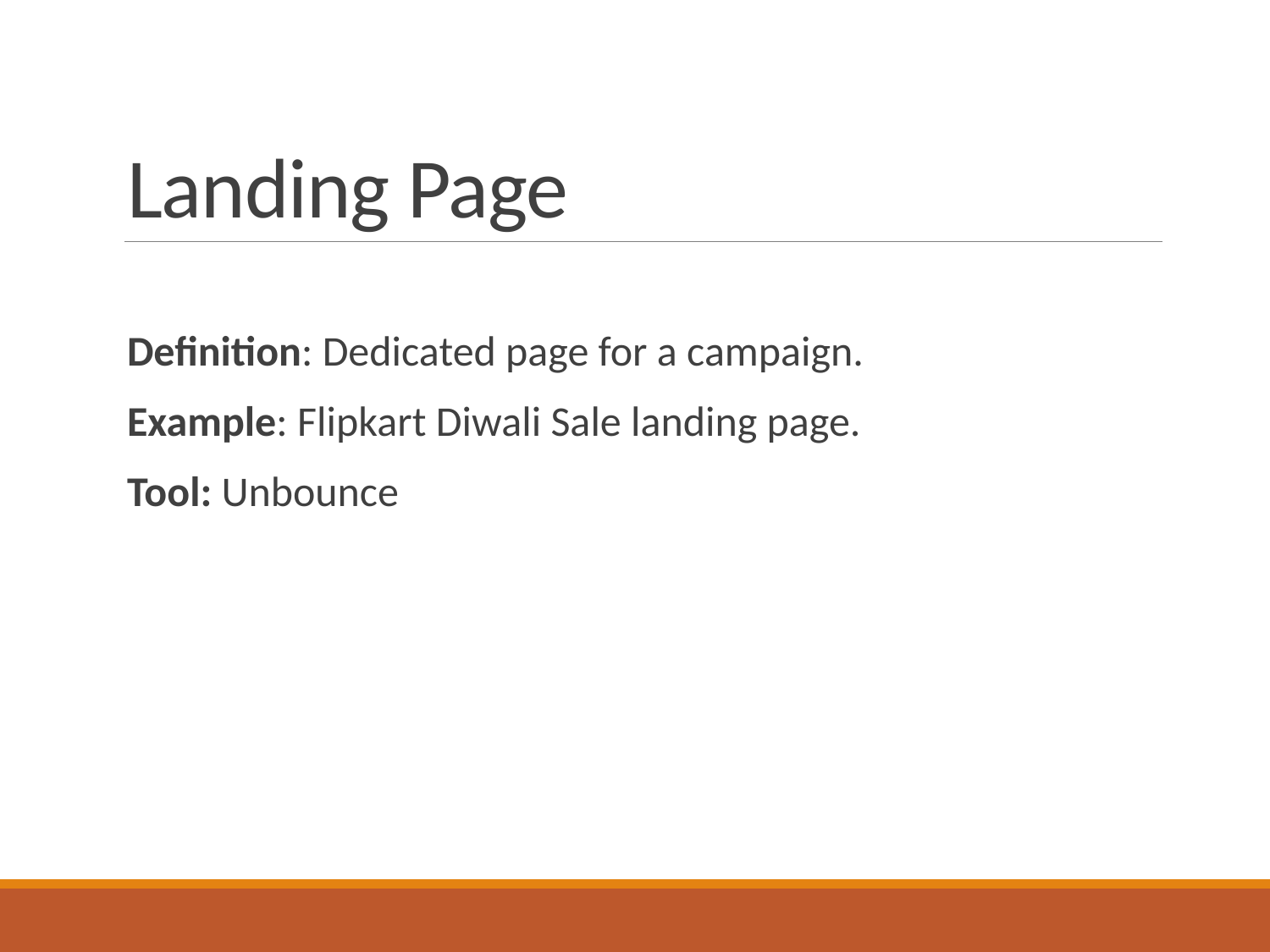

# Landing Page

Definition: Dedicated page for a campaign.
Example: Flipkart Diwali Sale landing page.
Tool: Unbounce